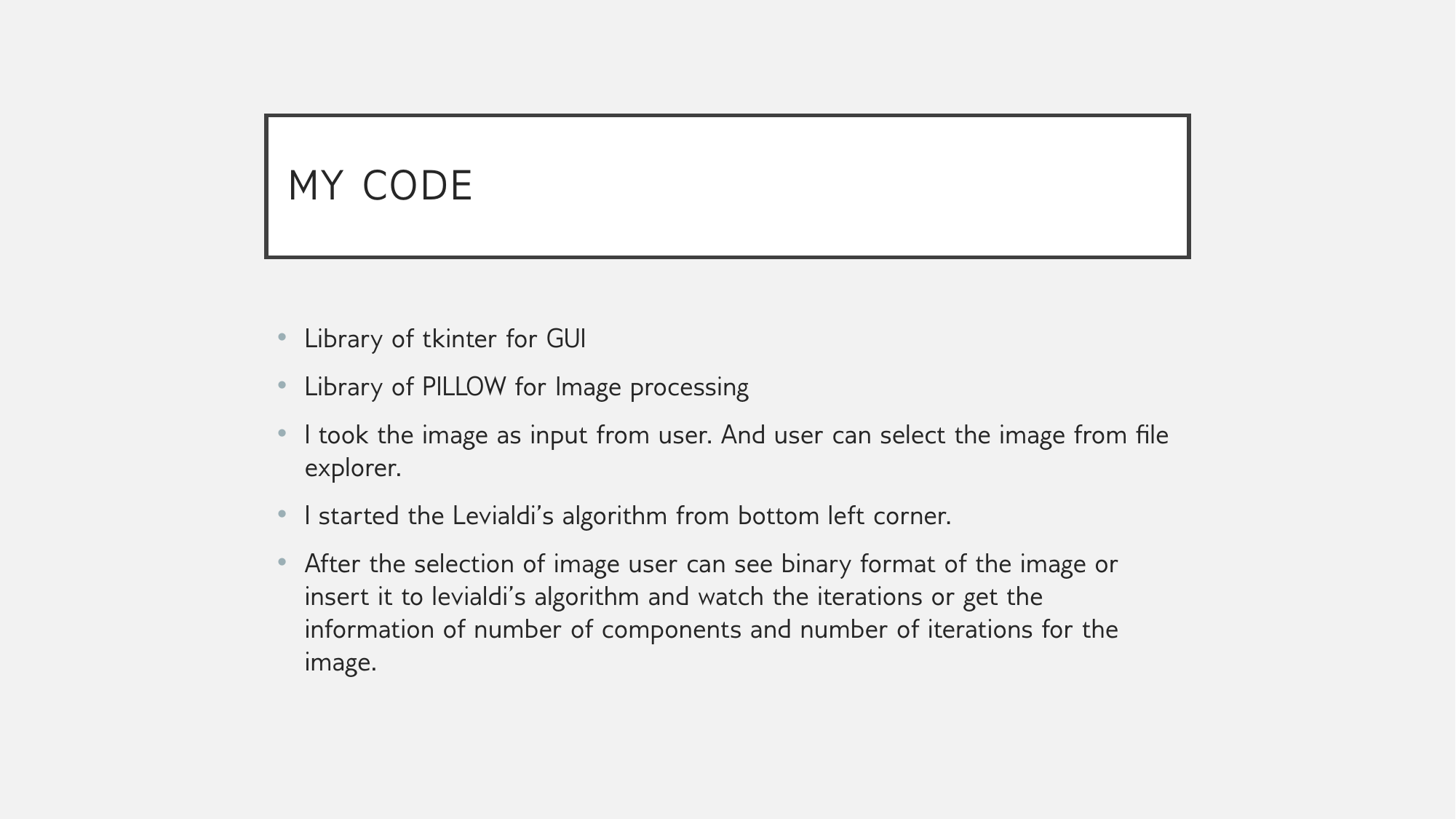

# My code
Library of tkinter for GUI
Library of PILLOW for Image processing
I took the image as input from user. And user can select the image from file explorer.
I started the Levialdi’s algorithm from bottom left corner.
After the selection of image user can see binary format of the image or insert it to levialdi’s algorithm and watch the iterations or get the information of number of components and number of iterations for the image.